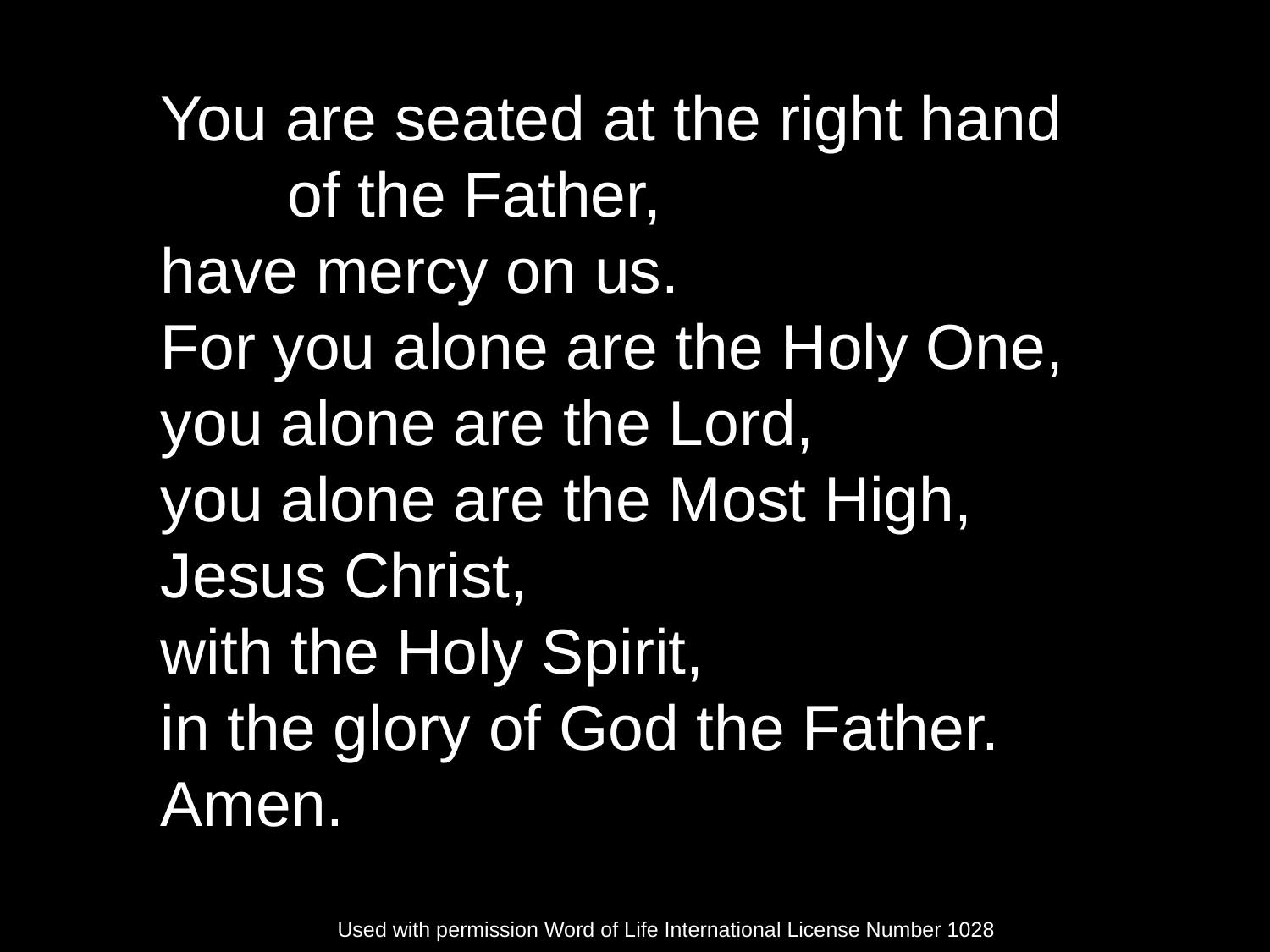

You are seated at the right hand
	of the Father,
have mercy on us.
For you alone are the Holy One,
you alone are the Lord,
you alone are the Most High,
Jesus Christ,
with the Holy Spirit,
in the glory of God the Father.
Amen.
Used with permission Word of Life International License Number 1028